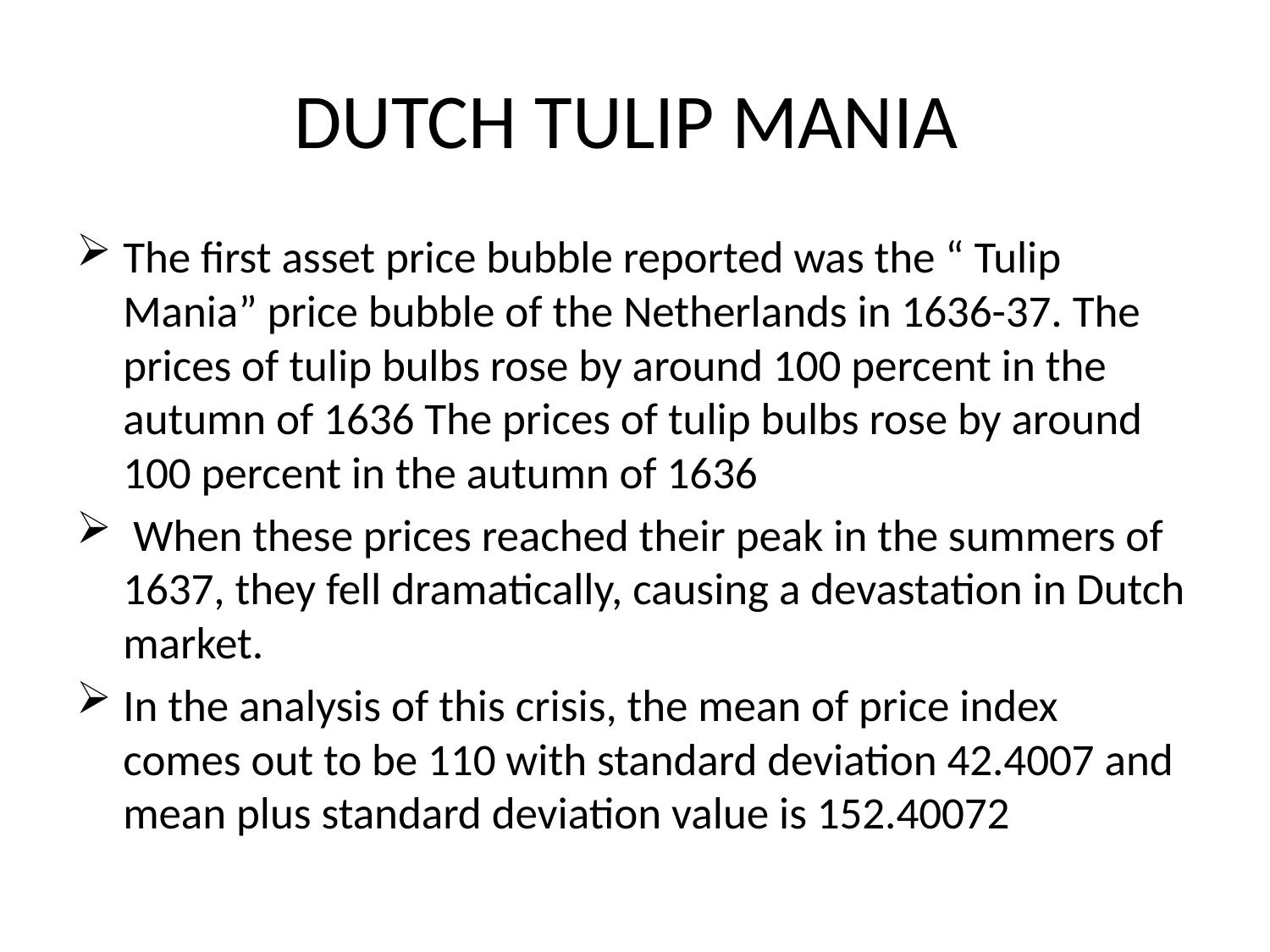

# DUTCH TULIP MANIA
The first asset price bubble reported was the “ Tulip Mania” price bubble of the Netherlands in 1636-37. The prices of tulip bulbs rose by around 100 percent in the autumn of 1636 The prices of tulip bulbs rose by around 100 percent in the autumn of 1636
 When these prices reached their peak in the summers of 1637, they fell dramatically, causing a devastation in Dutch market.
In the analysis of this crisis, the mean of price index  comes out to be 110 with standard deviation 42.4007 and mean plus standard deviation value is 152.40072